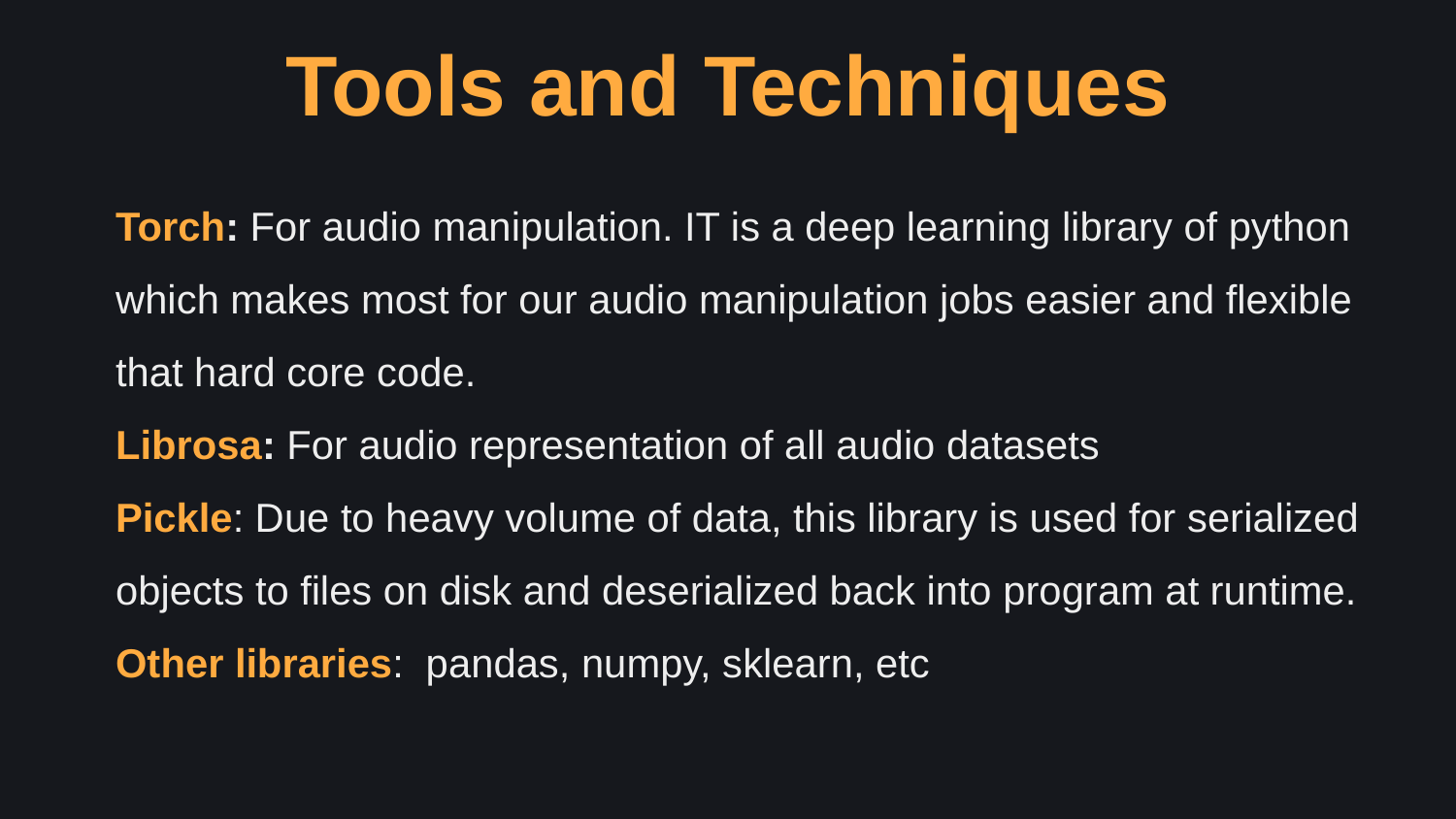

# Tools and Techniques

Torch: For audio manipulation. IT is a deep learning library of python which makes most for our audio manipulation jobs easier and flexible that hard core code.
Librosa: For audio representation of all audio datasets
Pickle: Due to heavy volume of data, this library is used for serialized objects to files on disk and deserialized back into program at runtime.
Other libraries:  pandas, numpy, sklearn, etc